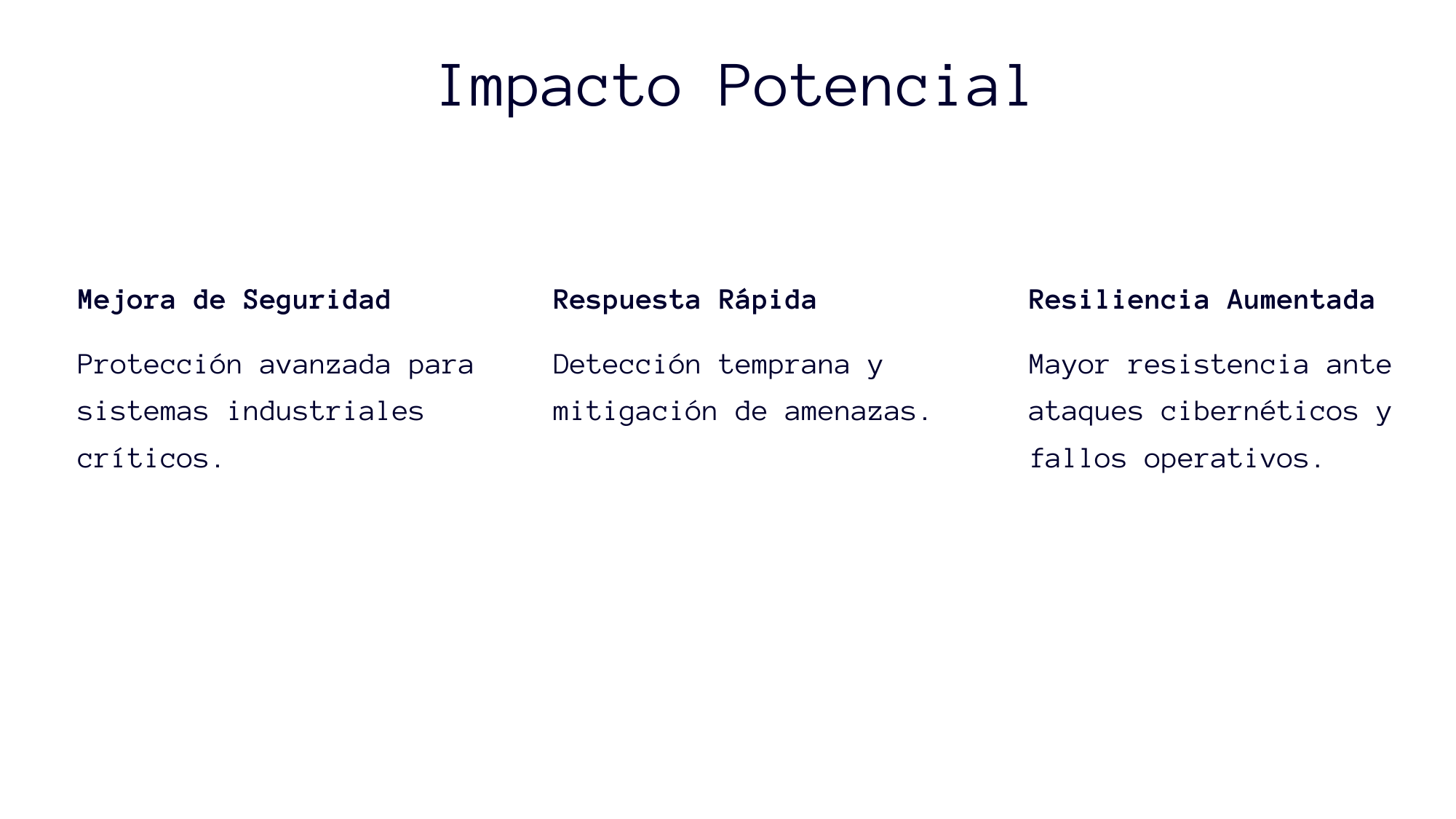

Impacto Potencial
Mejora de Seguridad
Respuesta Rápida
Resiliencia Aumentada
Protección avanzada para sistemas industriales críticos.
Detección temprana y mitigación de amenazas.
Mayor resistencia ante ataques cibernéticos y fallos operativos.